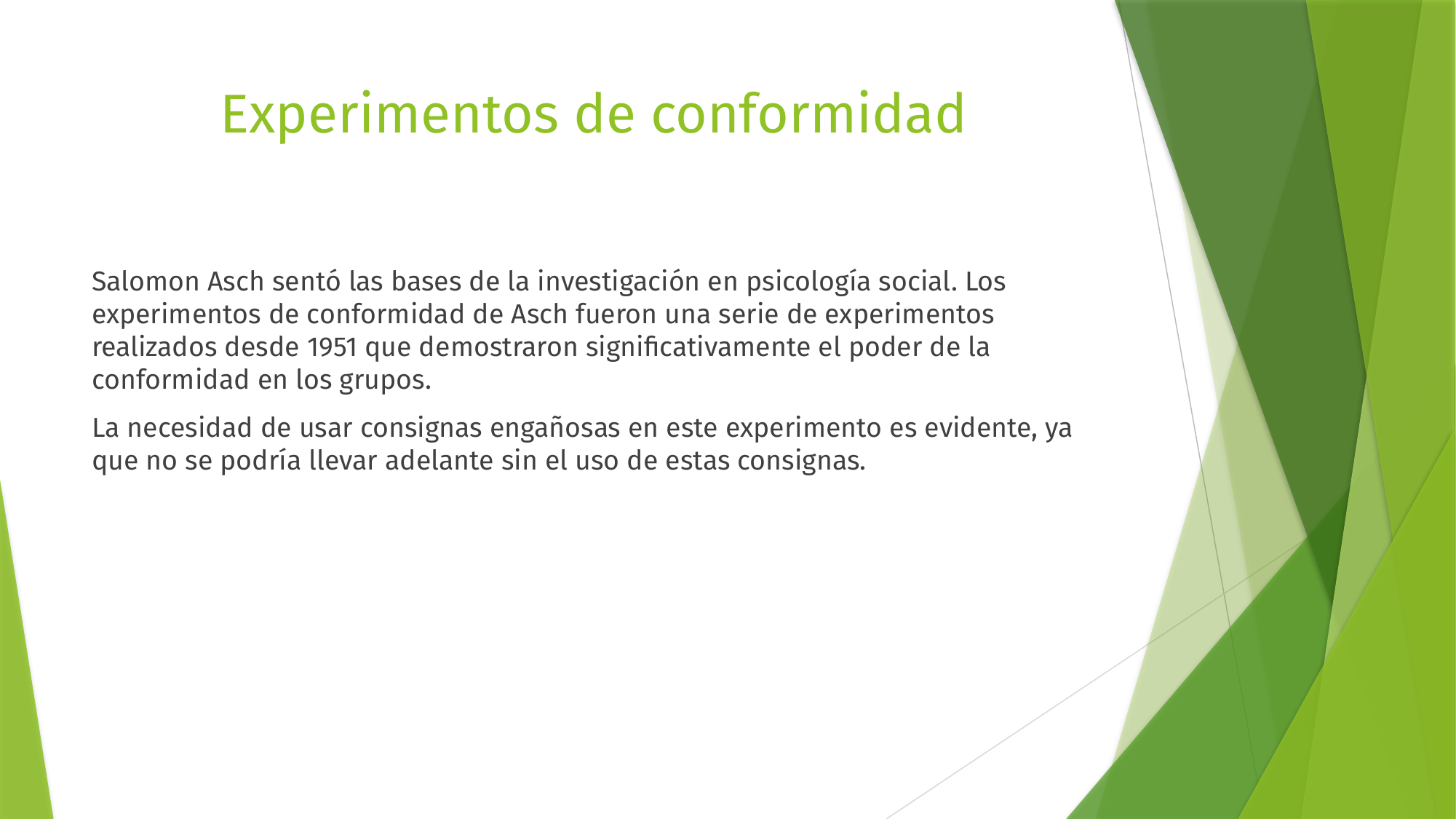

# Experimentos de conformidad
Salomon Asch sentó las bases de la investigación en psicología social. Los experimentos de conformidad de Asch fueron una serie de experimentos realizados desde 1951 que demostraron significativamente el poder de la conformidad en los grupos.
La necesidad de usar consignas engañosas en este experimento es evidente, ya que no se podría llevar adelante sin el uso de estas consignas.